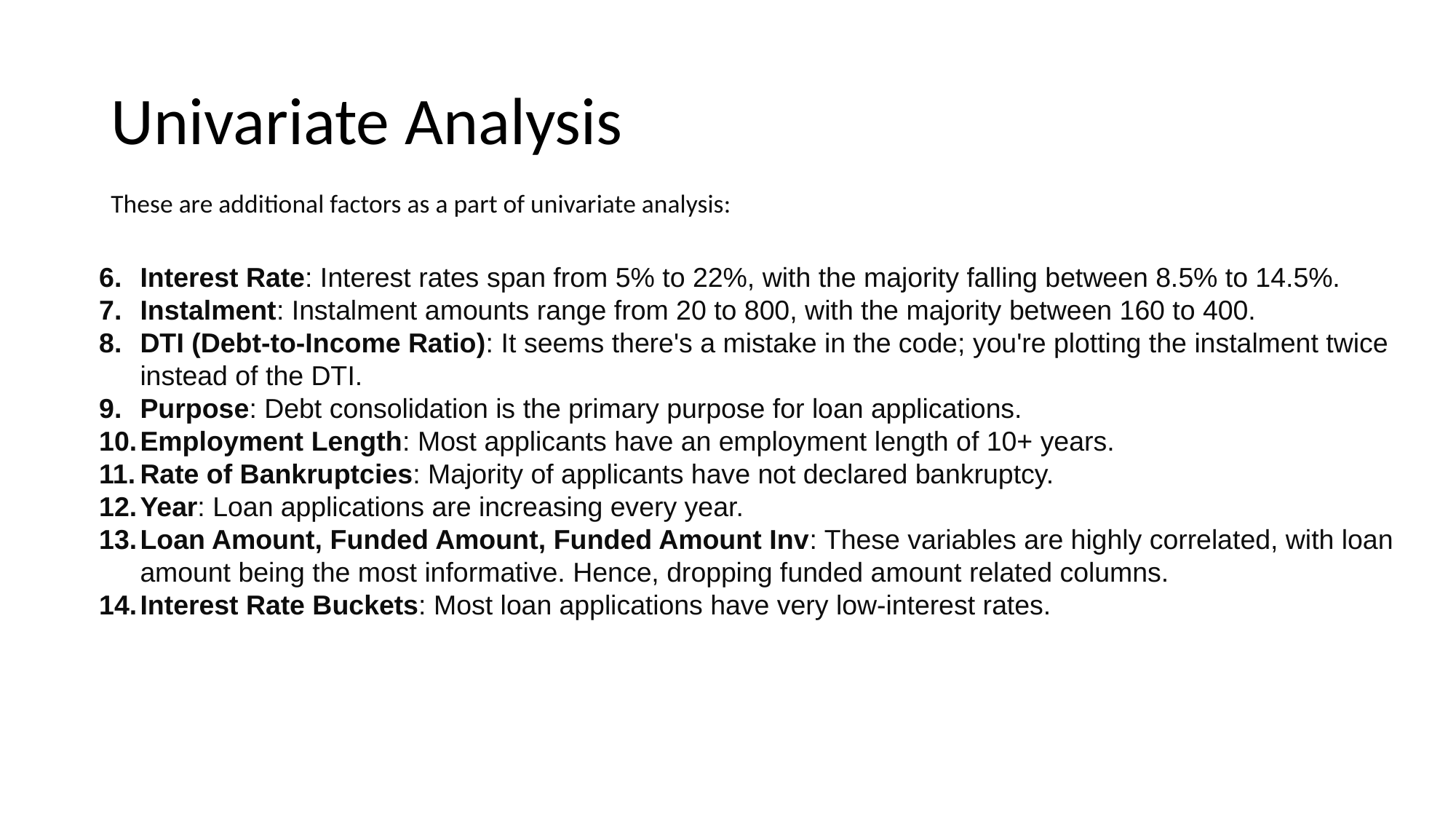

# Univariate Analysis
These are additional factors as a part of univariate analysis:

Interest Rate: Interest rates span from 5% to 22%, with the majority falling between 8.5% to 14.5%.
Instalment: Instalment amounts range from 20 to 800, with the majority between 160 to 400.
DTI (Debt-to-Income Ratio): It seems there's a mistake in the code; you're plotting the instalment twice instead of the DTI.
Purpose: Debt consolidation is the primary purpose for loan applications.
Employment Length: Most applicants have an employment length of 10+ years.
Rate of Bankruptcies: Majority of applicants have not declared bankruptcy.
Year: Loan applications are increasing every year.
Loan Amount, Funded Amount, Funded Amount Inv: These variables are highly correlated, with loan amount being the most informative. Hence, dropping funded amount related columns.
Interest Rate Buckets: Most loan applications have very low-interest rates.